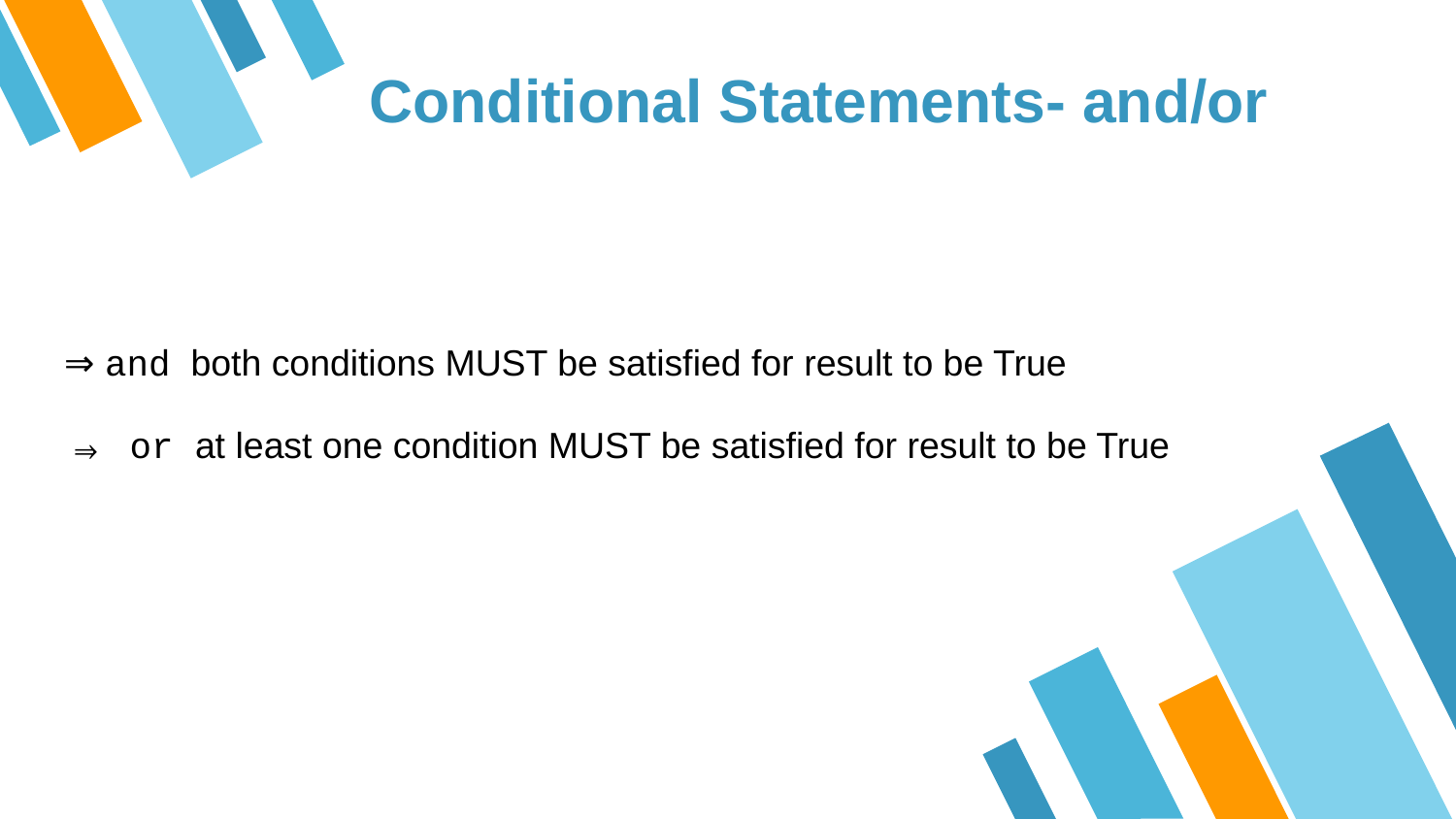

Conditional Statements- and/or
⇒ and  both conditions MUST be satisfied for result to be True
⇒ or at least one condition MUST be satisfied for result to be True